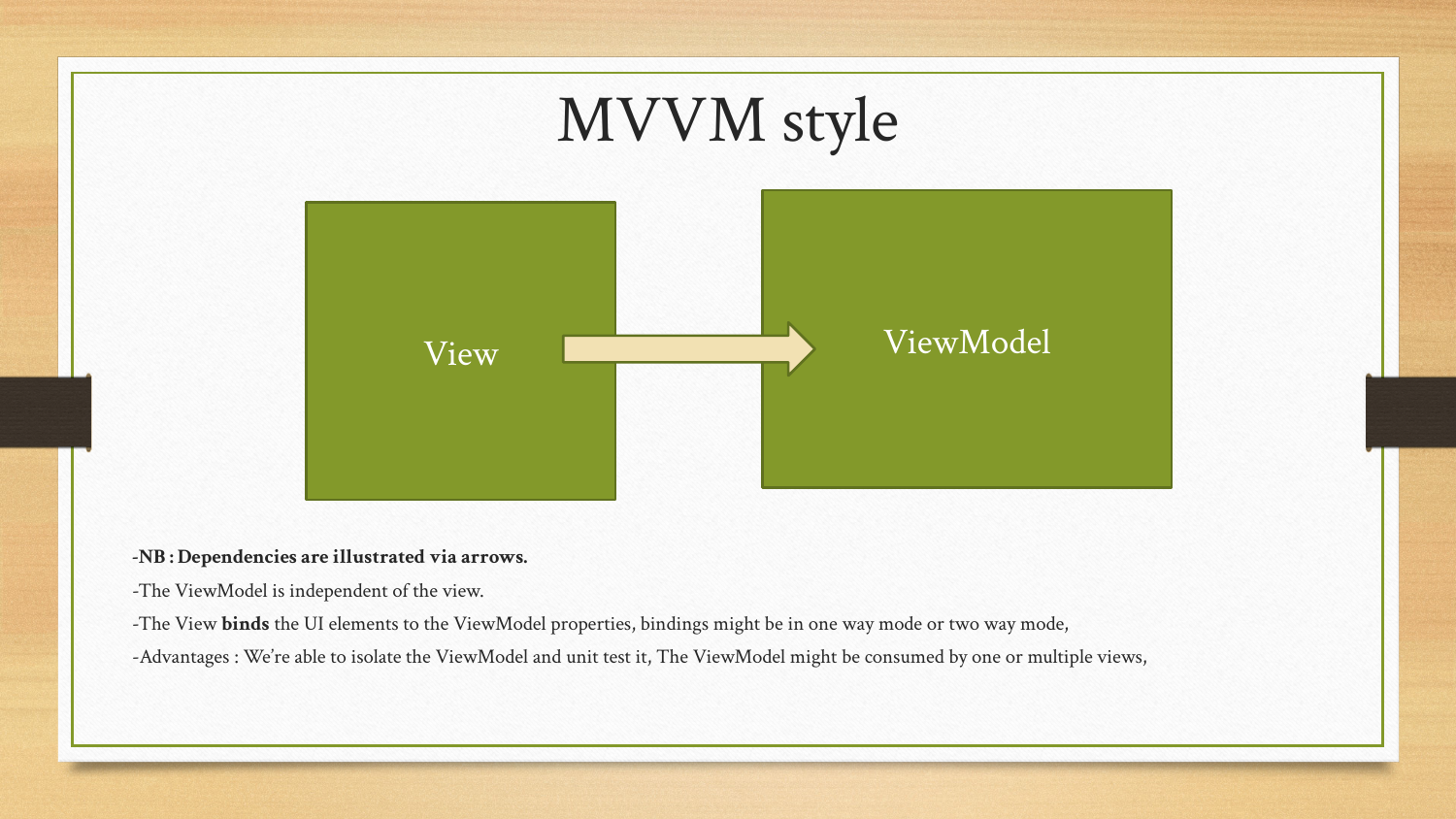

# MVVM style
ViewModel
View

-NB : Dependencies are illustrated via arrows.
-The ViewModel is independent of the view.
-The View binds the UI elements to the ViewModel properties, bindings might be in one way mode or two way mode,
-Advantages : We’re able to isolate the ViewModel and unit test it, The ViewModel might be consumed by one or multiple views,